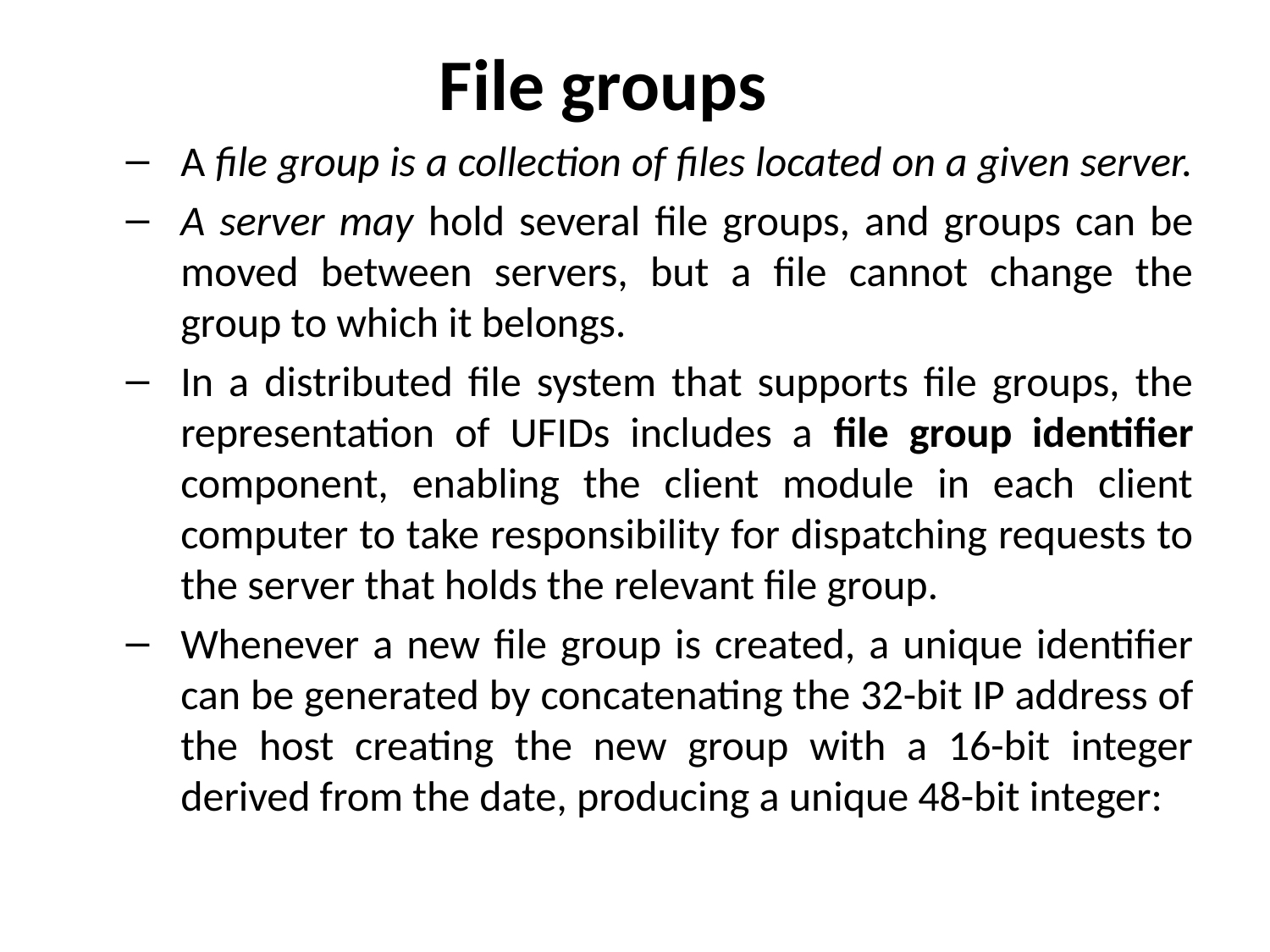

File groups
A file group is a collection of files located on a given server.
A server may hold several file groups, and groups can be moved between servers, but a file cannot change the group to which it belongs.
In a distributed file system that supports file groups, the representation of UFIDs includes a file group identifier component, enabling the client module in each client computer to take responsibility for dispatching requests to the server that holds the relevant file group.
Whenever a new file group is created, a unique identifier can be generated by concatenating the 32-bit IP address of the host creating the new group with a 16-bit integer derived from the date, producing a unique 48-bit integer: